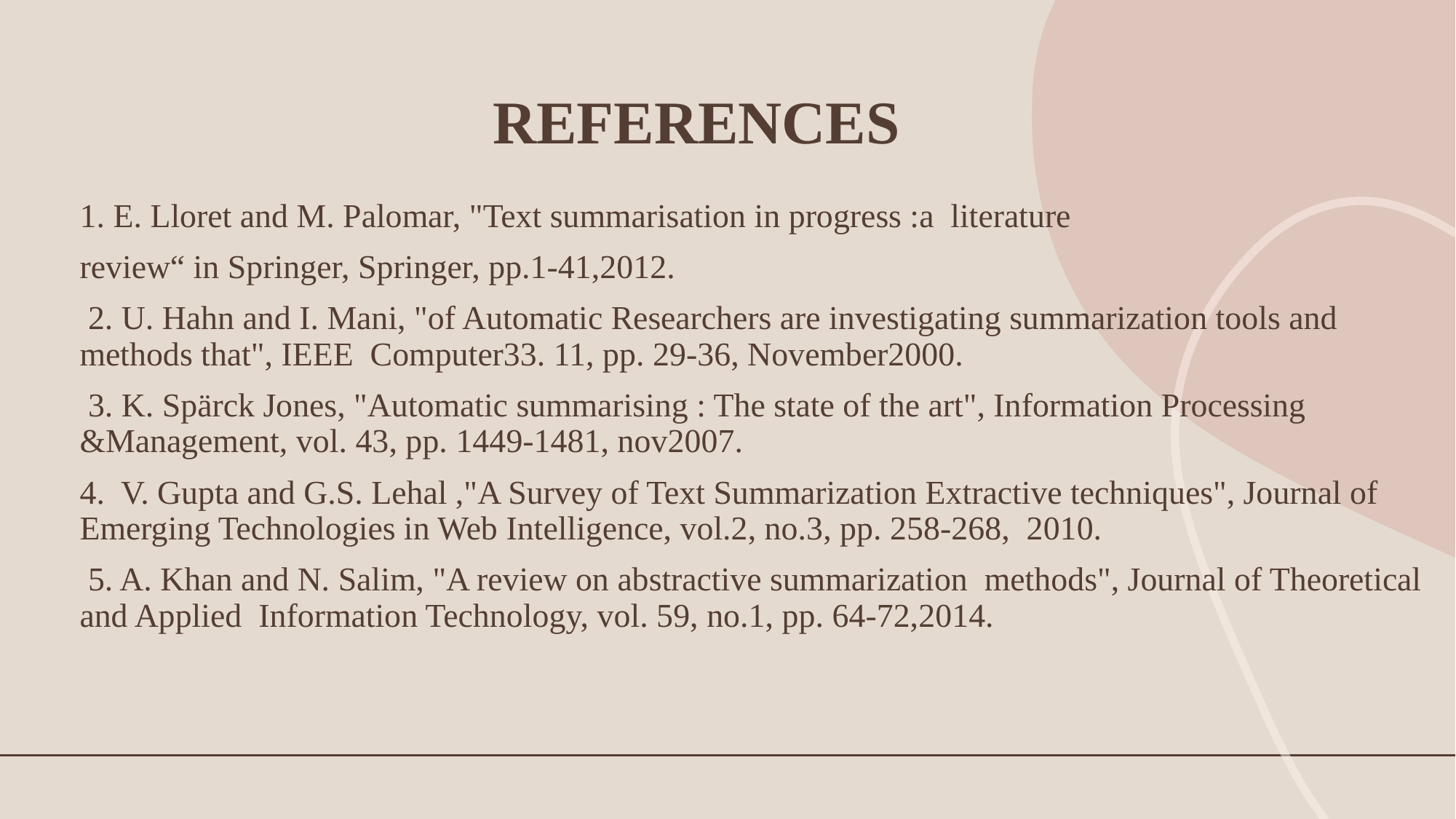

# REFERENCES
1. E. Lloret and M. Palomar, "Text summarisation in progress :a  literature
review“ in Springer, Springer, pp.1-41,2012.
 2. U. Hahn and I. Mani, "of Automatic Researchers are investigating summarization tools and methods that", IEEE  Computer33. 11, pp. 29-36, November2000.
 3. K. Spärck Jones, "Automatic summarising : The state of the art", Information Processing &Management, vol. 43, pp. 1449-1481, nov2007.
4.  V. Gupta and G.S. Lehal ,"A Survey of Text Summarization Extractive techniques", Journal of Emerging Technologies in Web Intelligence, vol.2, no.3, pp. 258-268,  2010.
 5. A. Khan and N. Salim, "A review on abstractive summarization  methods", Journal of Theoretical and Applied  Information Technology, vol. 59, no.1, pp. 64-72,2014.